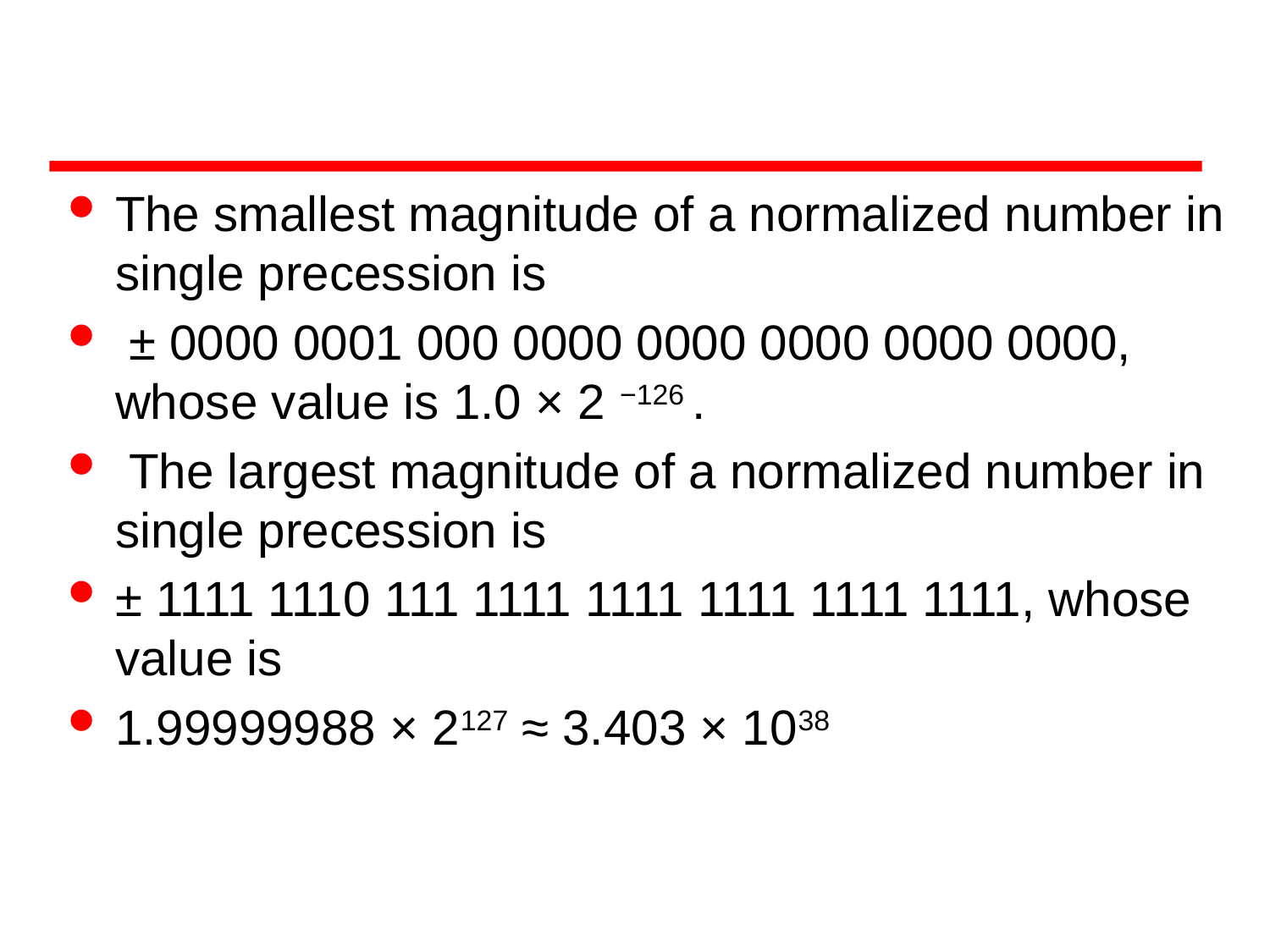

#
The smallest magnitude of a normalized number in single precession is
 ± 0000 0001 000 0000 0000 0000 0000 0000, whose value is 1.0 × 2 −126 .
 The largest magnitude of a normalized number in single precession is
± 1111 1110 111 1111 1111 1111 1111 1111, whose value is
1.99999988 × 2127 ≈ 3.403 × 1038